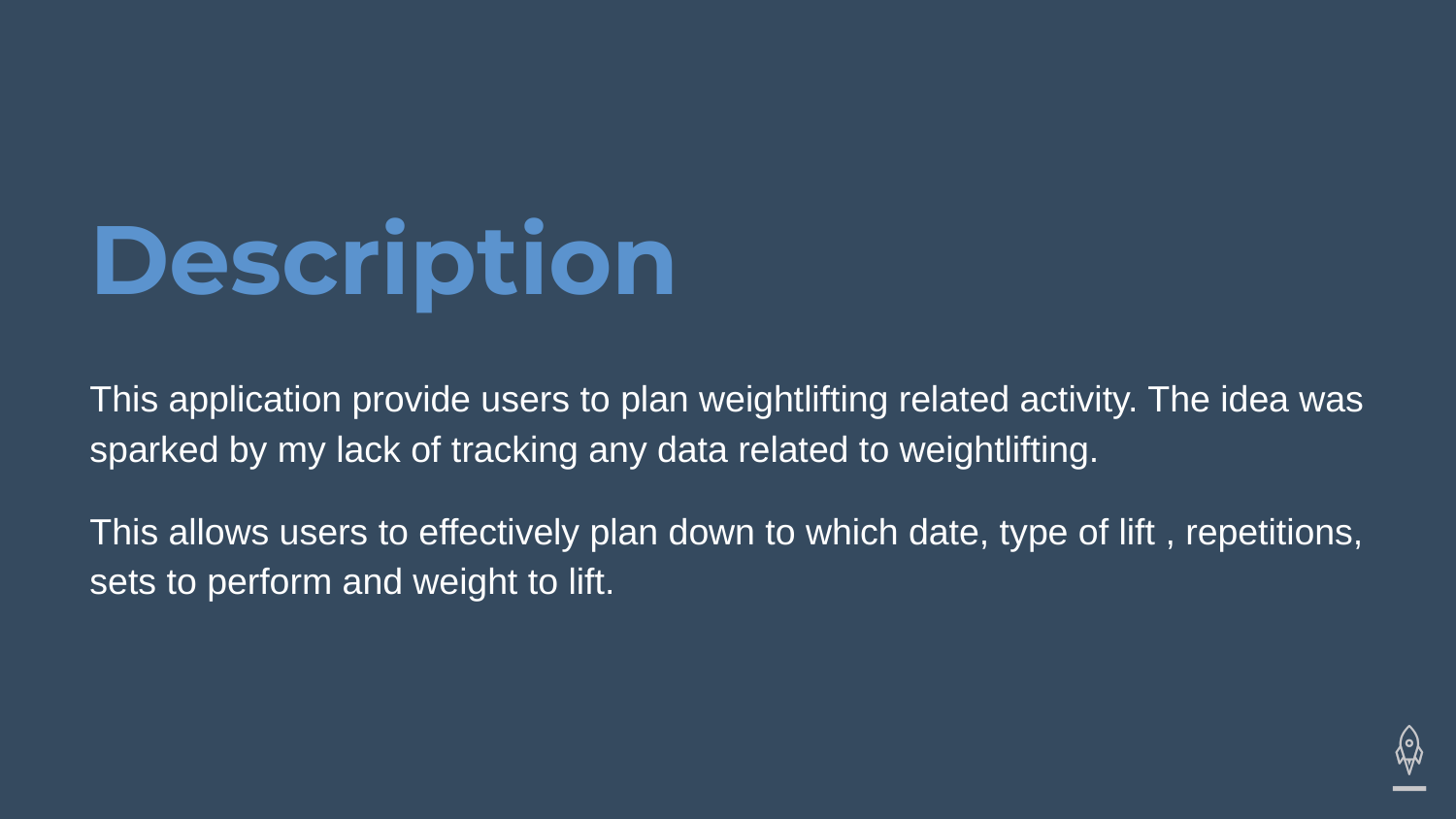

# Description
This application provide users to plan weightlifting related activity. The idea was sparked by my lack of tracking any data related to weightlifting.
This allows users to effectively plan down to which date, type of lift , repetitions, sets to perform and weight to lift.